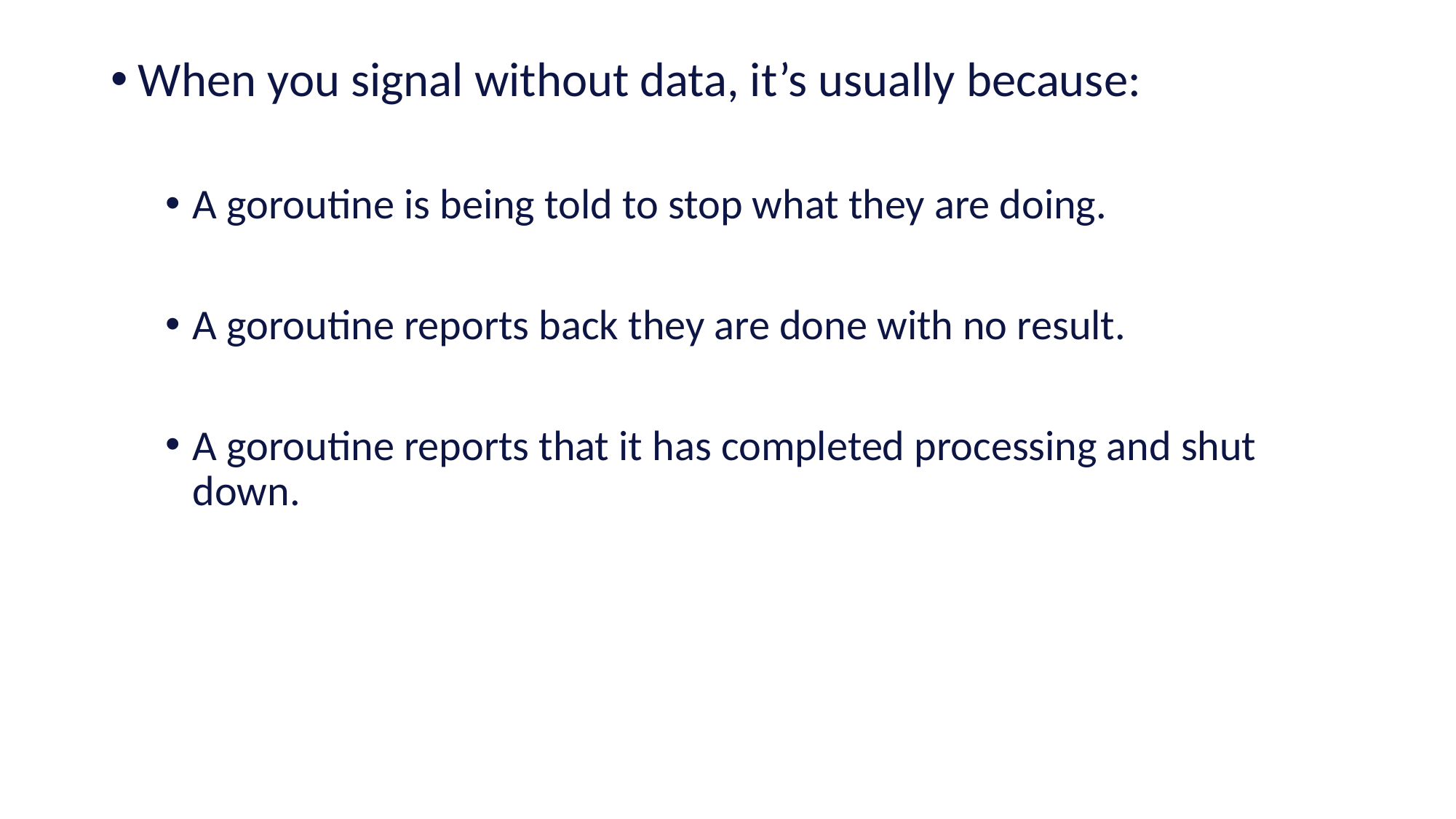

When you signal without data, it’s usually because:

A goroutine is being told to stop what they are doing.

A goroutine reports back they are done with no result.

A goroutine reports that it has completed processing and shut down.